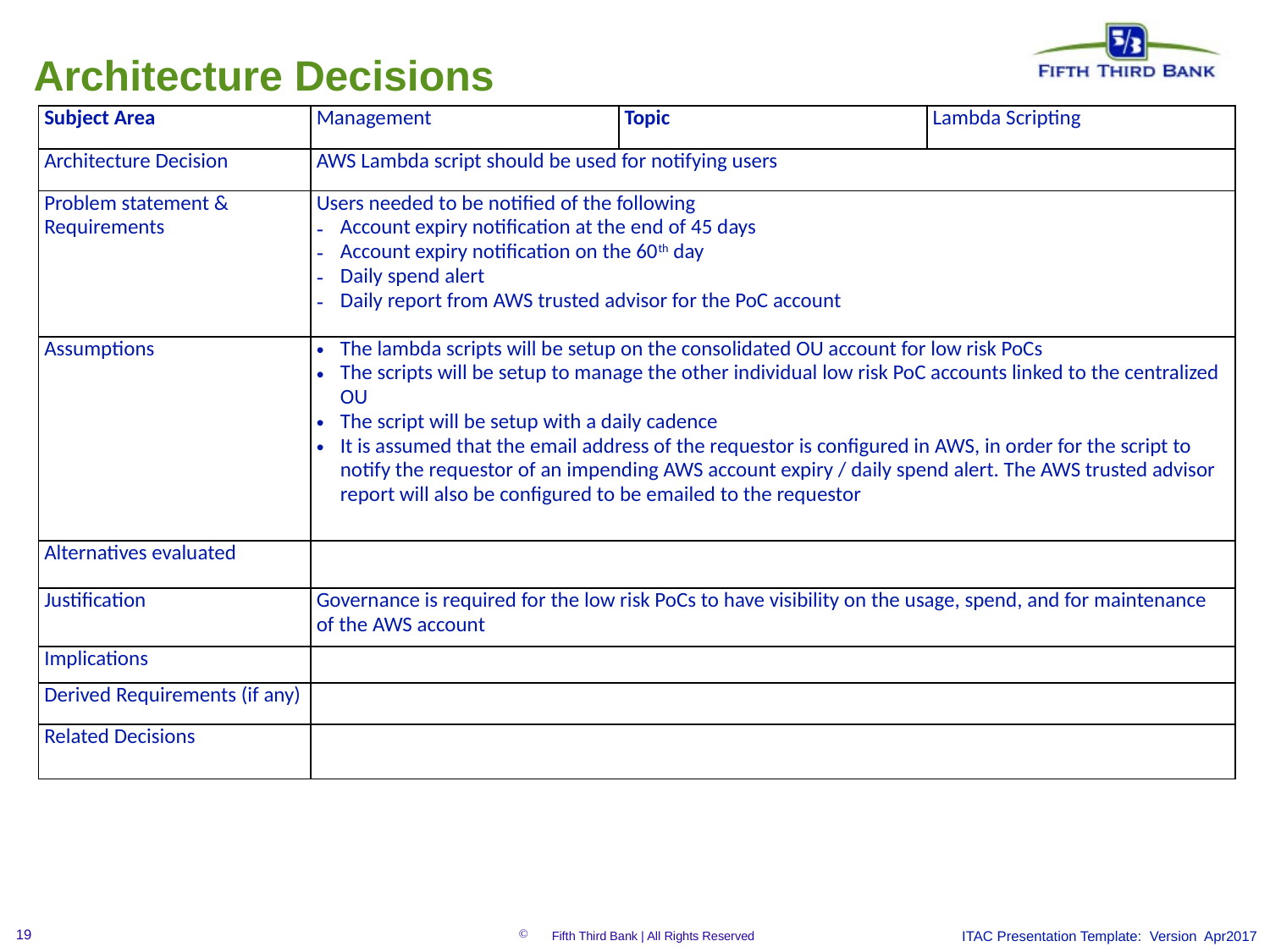

Architecture Decisions
| Subject Area | Management | Topic | Lambda Scripting |
| --- | --- | --- | --- |
| Architecture Decision | AWS Lambda script should be used for notifying users |  |  |
| Problem statement & Requirements | Users needed to be notified of the following Account expiry notification at the end of 45 days Account expiry notification on the 60th day Daily spend alert Daily report from AWS trusted advisor for the PoC account |  |  |
| Assumptions | The lambda scripts will be setup on the consolidated OU account for low risk PoCs The scripts will be setup to manage the other individual low risk PoC accounts linked to the centralized OU The script will be setup with a daily cadence It is assumed that the email address of the requestor is configured in AWS, in order for the script to notify the requestor of an impending AWS account expiry / daily spend alert. The AWS trusted advisor report will also be configured to be emailed to the requestor |  |  |
| Alternatives evaluated |  |  |  |
| Justification | Governance is required for the low risk PoCs to have visibility on the usage, spend, and for maintenance of the AWS account |  |  |
| Implications |  |  |  |
| Derived Requirements (if any) |  |  |  |
| Related Decisions |  |  |  |
ITAC Presentation Template:  Version  Apr2017